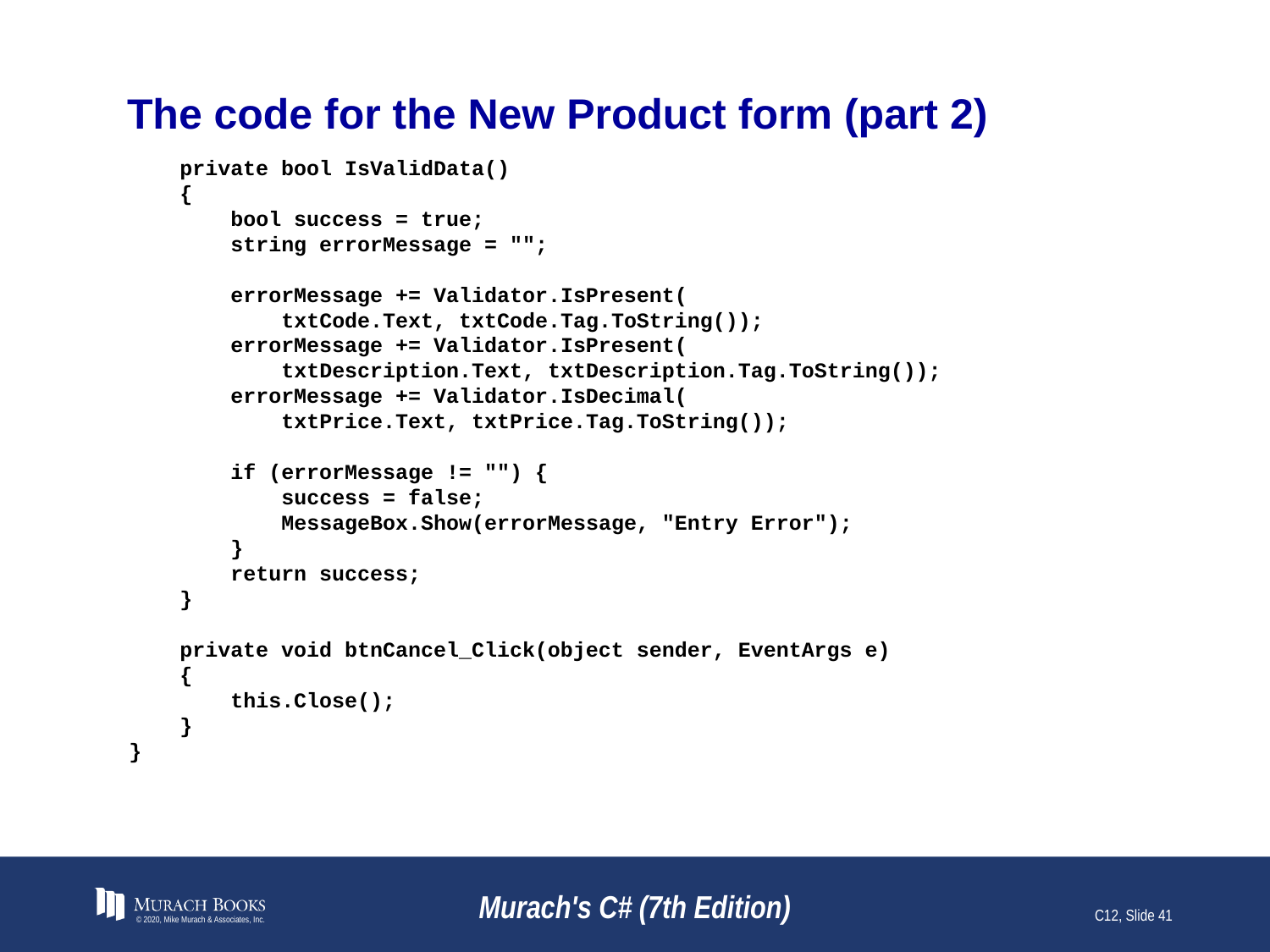

# The code for the New Product form (part 2)
    private bool IsValidData()
    {
        bool success = true;
        string errorMessage = "";

        errorMessage += Validator.IsPresent(
            txtCode.Text, txtCode.Tag.ToString());
        errorMessage += Validator.IsPresent(
            txtDescription.Text, txtDescription.Tag.ToString());
        errorMessage += Validator.IsDecimal(
            txtPrice.Text, txtPrice.Tag.ToString());

        if (errorMessage != "") {
            success = false;
            MessageBox.Show(errorMessage, "Entry Error");
        }
        return success;
    }

    private void btnCancel_Click(object sender, EventArgs e)
    {
        this.Close();
    }
}
© 2020, Mike Murach & Associates, Inc.
Murach's C# (7th Edition)

C12, Slide 41